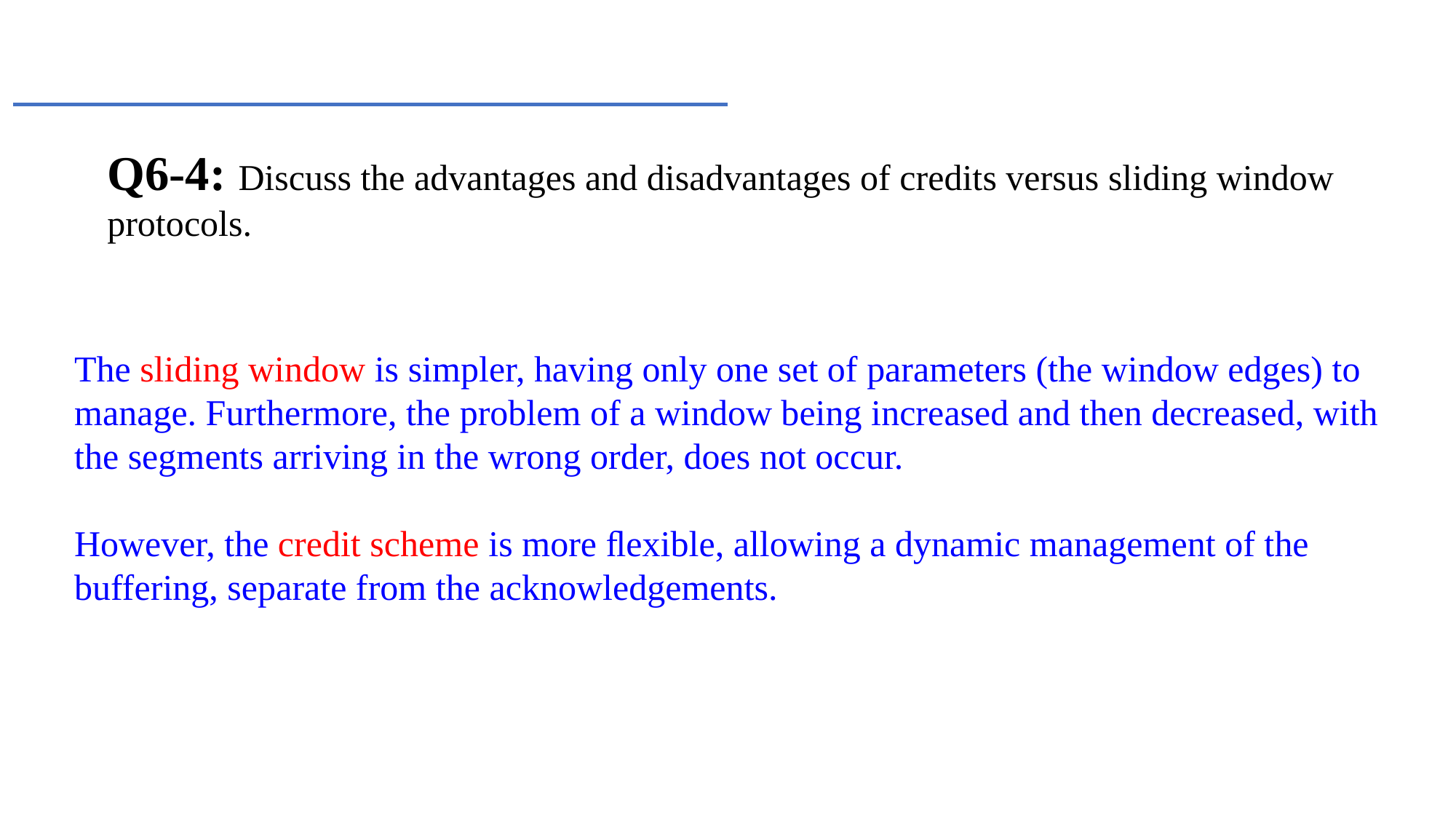

Q6-4: Discuss the advantages and disadvantages of credits versus sliding window protocols.
The sliding window is simpler, having only one set of parameters (the window edges) to manage. Furthermore, the problem of a window being increased and then decreased, with the segments arriving in the wrong order, does not occur.

However, the credit scheme is more ﬂexible, allowing a dynamic management of the buffering, separate from the acknowledgements.